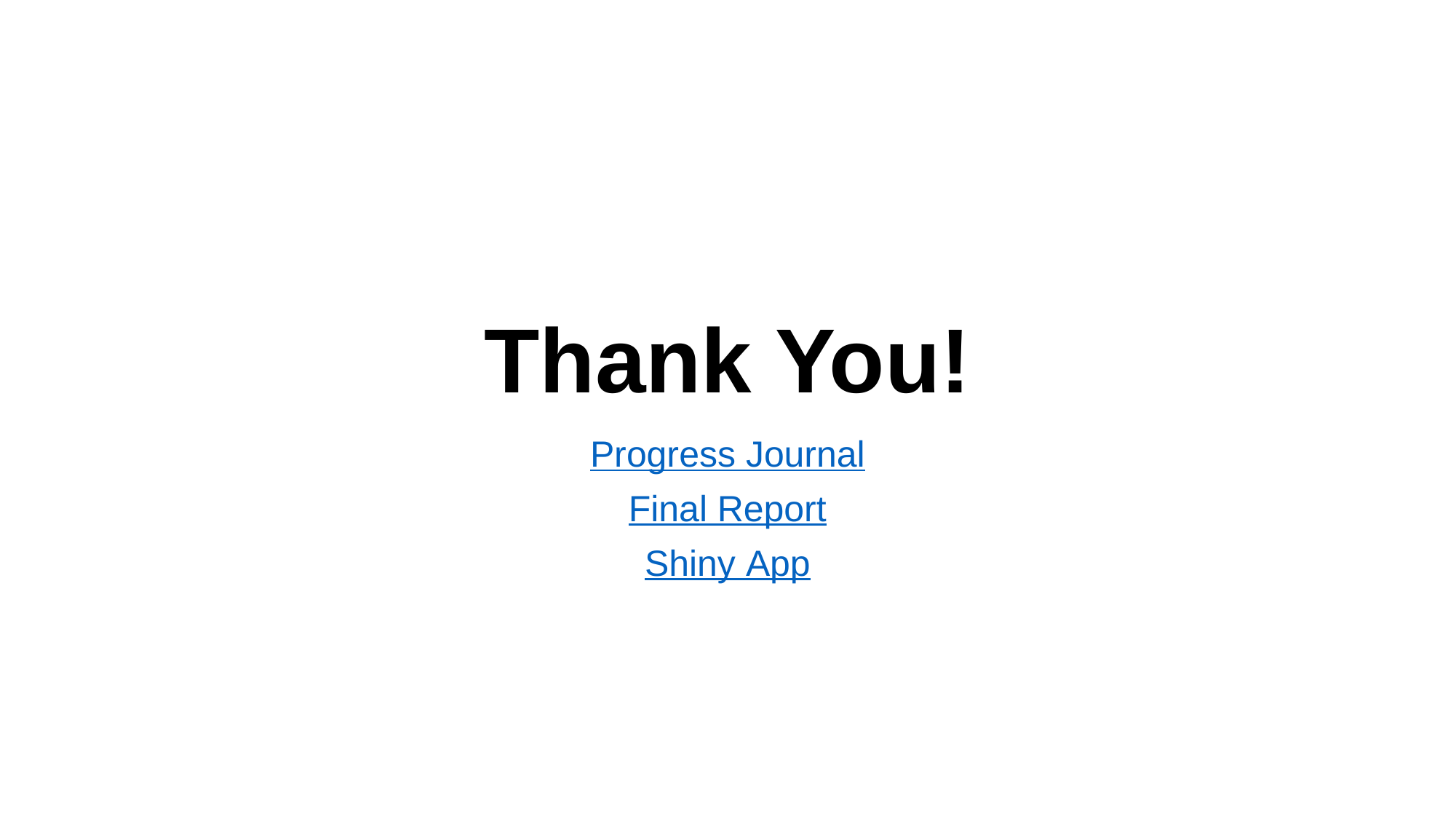

# Thank You!
Progress Journal
Final Report
Shiny App